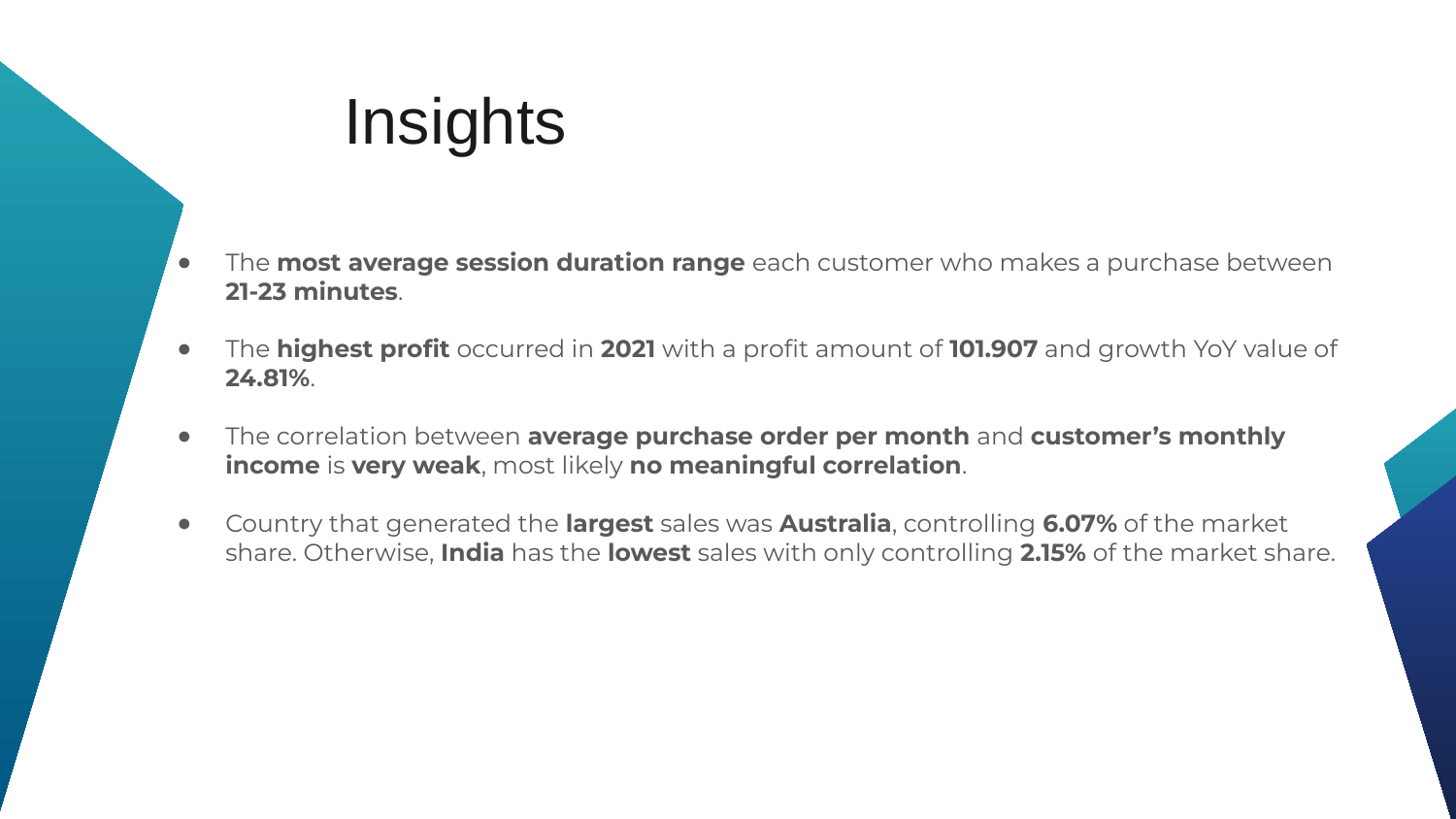

Insights
The most average session duration range each customer who makes a purchase between 21-23 minutes.

The highest profit occurred in 2021 with a profit amount of 101.907 and growth YoY value of 24.81%.

The correlation between average purchase order per month and customer’s monthly income is very weak, most likely no meaningful correlation.

Country that generated the largest sales was Australia, controlling 6.07% of the market share. Otherwise, India has the lowest sales with only controlling 2.15% of the market share.